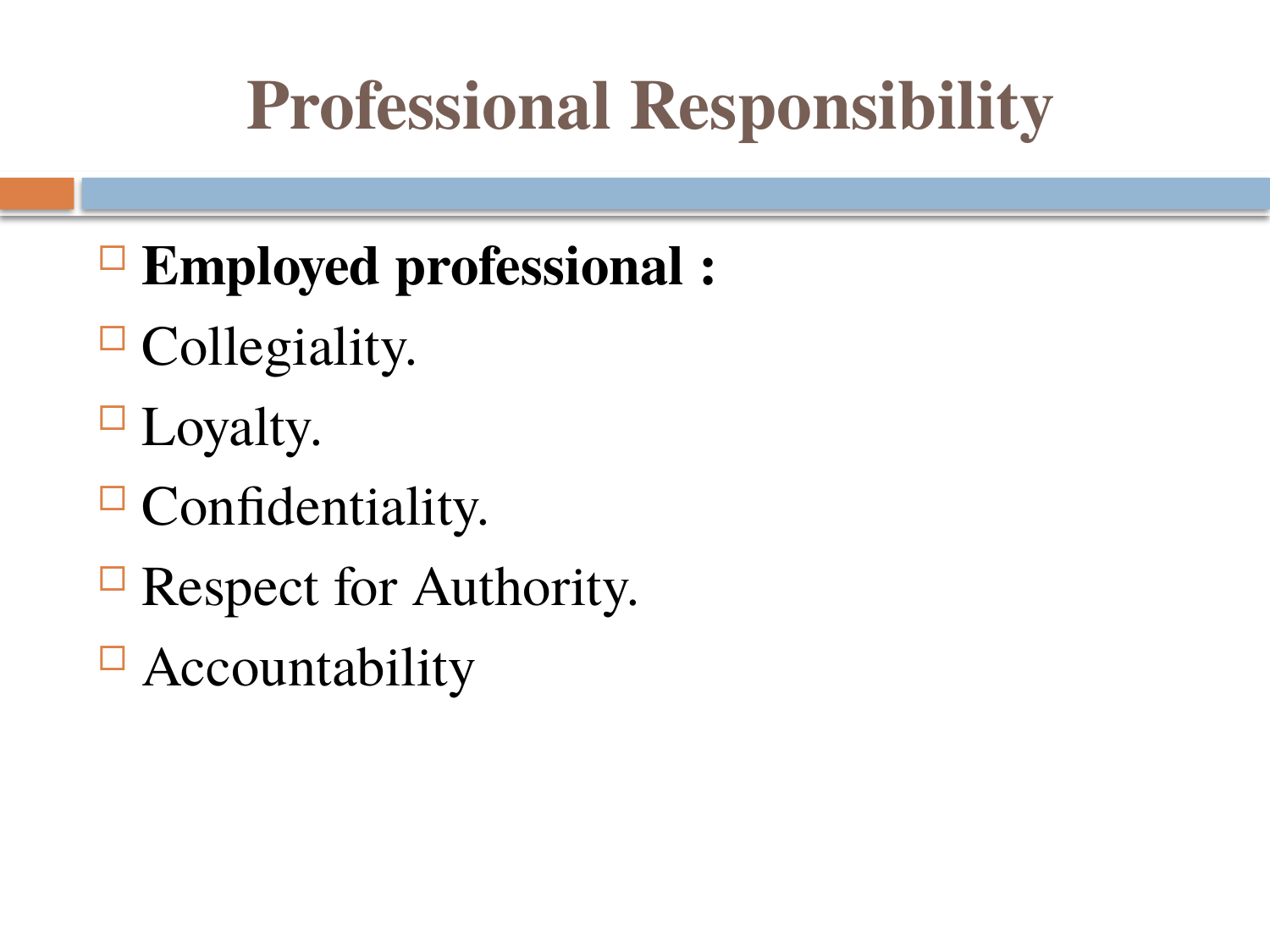

# Professional Responsibility
Employed professional :
Collegiality.
Loyalty.
Confidentiality.
Respect for Authority.
Accountability